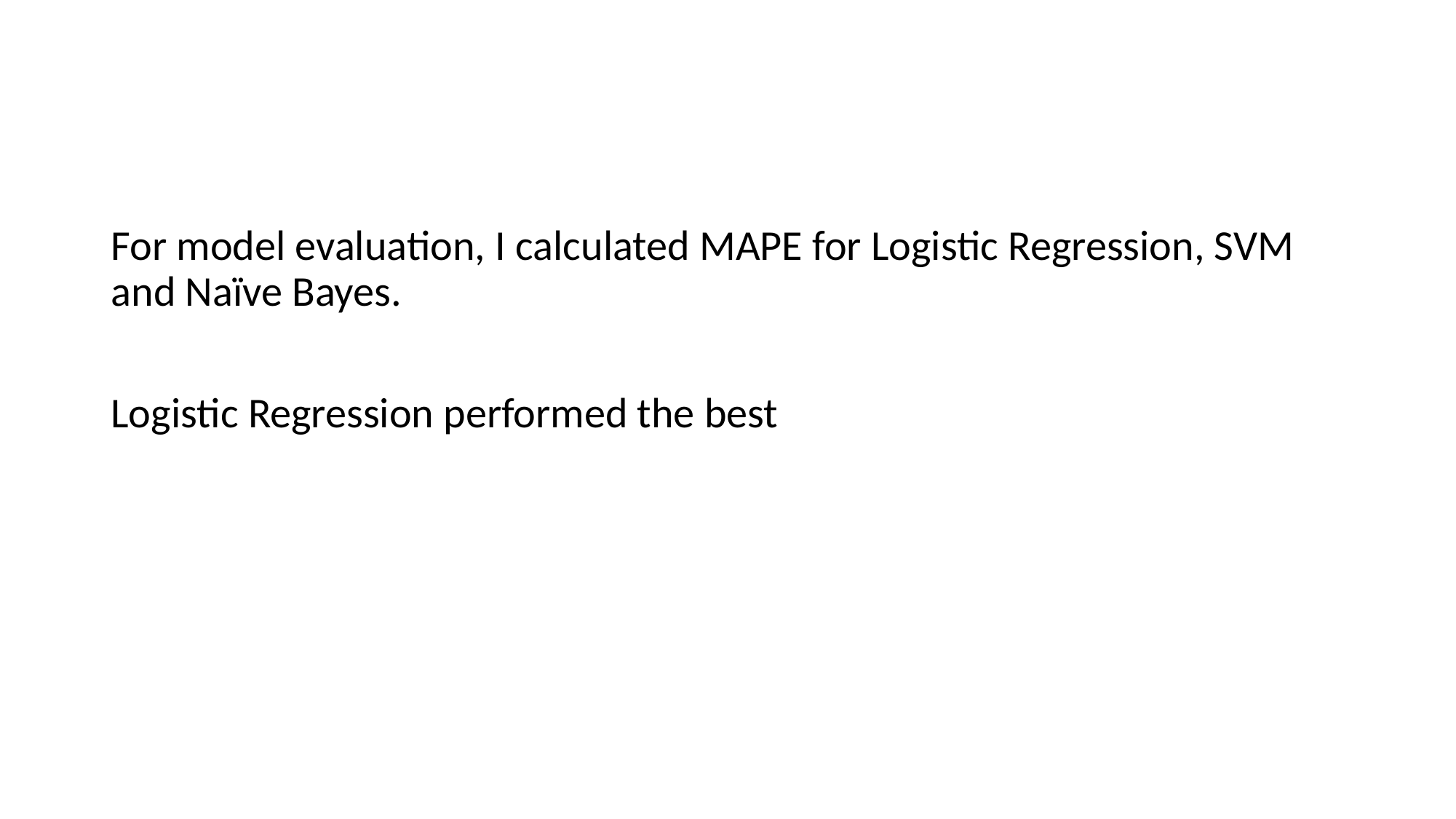

For model evaluation, I calculated MAPE for Logistic Regression, SVM and Naïve Bayes.

Logistic Regression performed the best